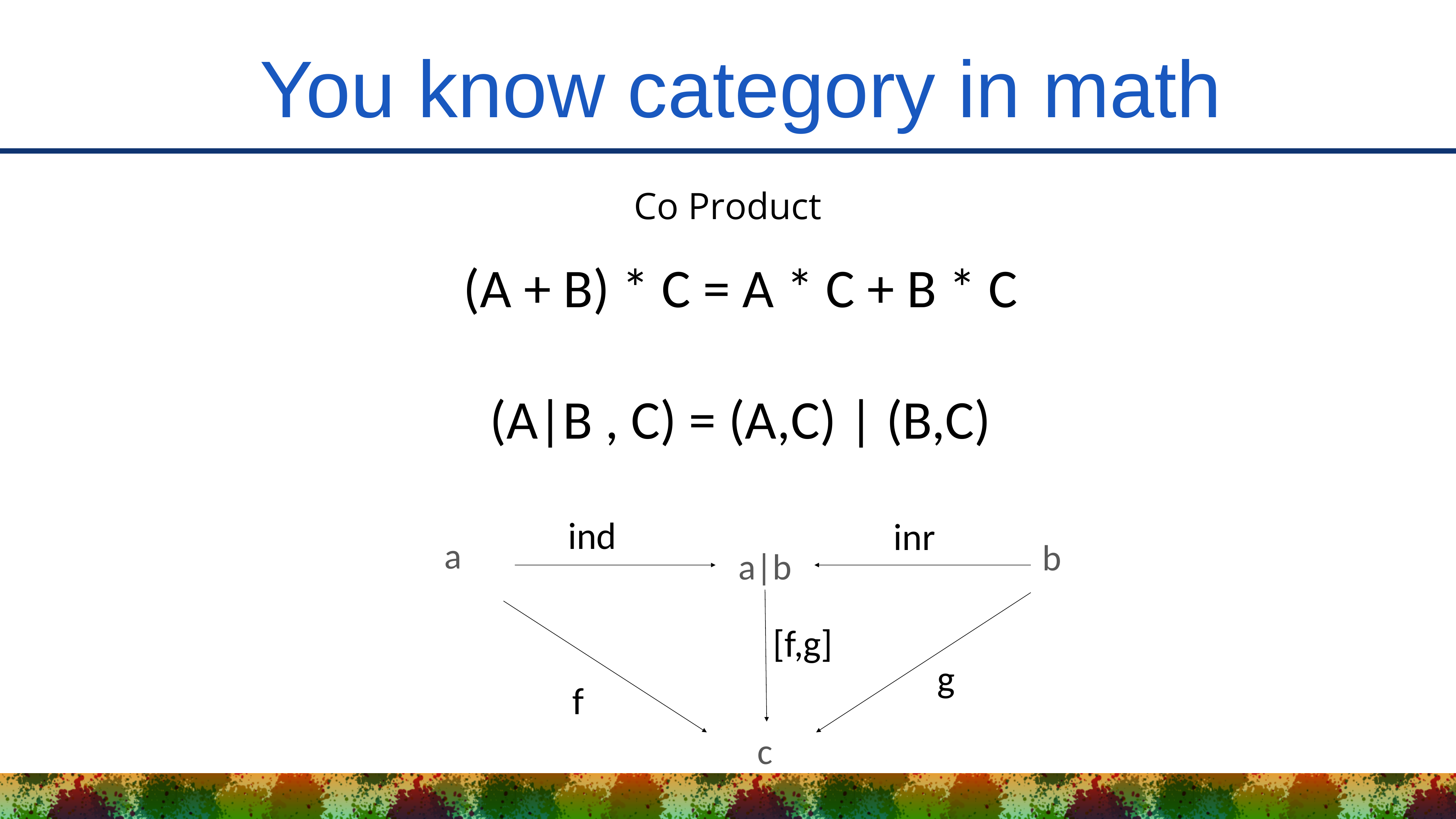

# You know category in math
Co Product
(A + B) * C = A * C + B * C

(A|B , C) = (A,C) | (B,C)

ind
inr
a
b
a|b
[f,g]
g
f
c